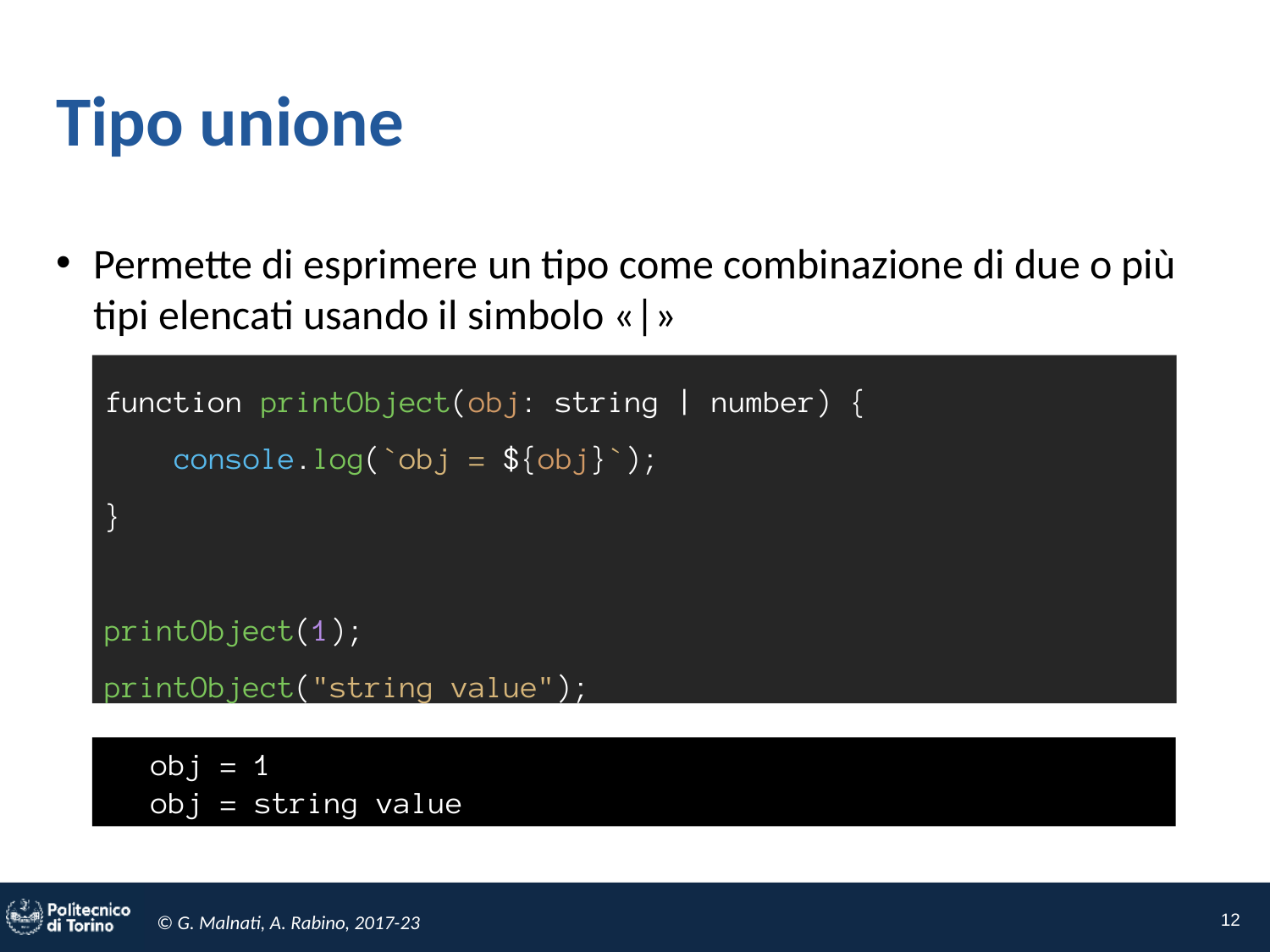

# Tipo unione
Permette di esprimere un tipo come combinazione di due o più tipi elencati usando il simbolo «|»
function printObject(obj: string | number) {
    console.log(`obj = ${obj}`);
}
printObject(1);
printObject("string value");
obj = 1
obj = string value
12